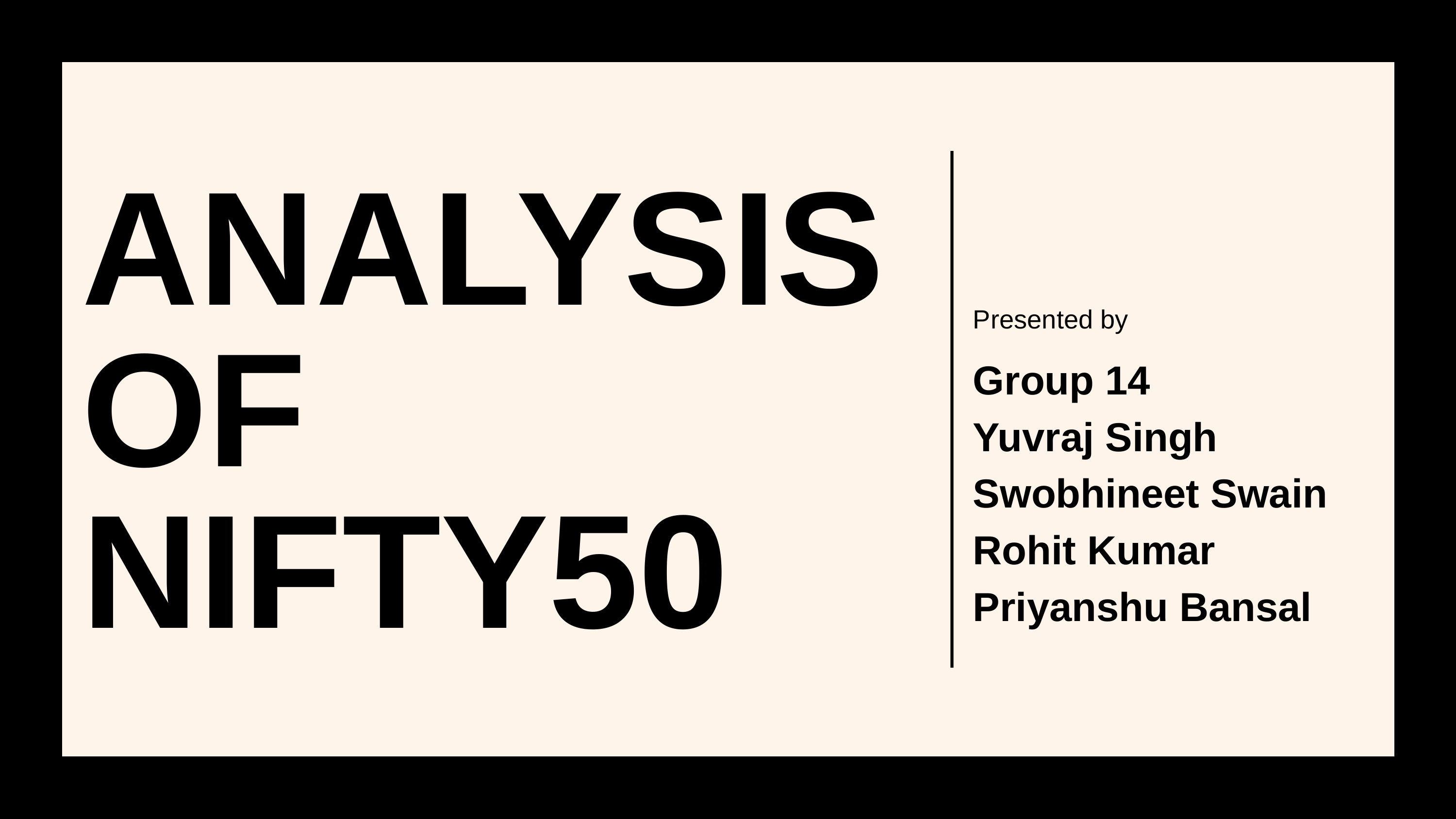

ANALYSIS OF NIFTY50
Presented by
Group 14
Yuvraj Singh
Swobhineet Swain
Rohit Kumar
Priyanshu Bansal